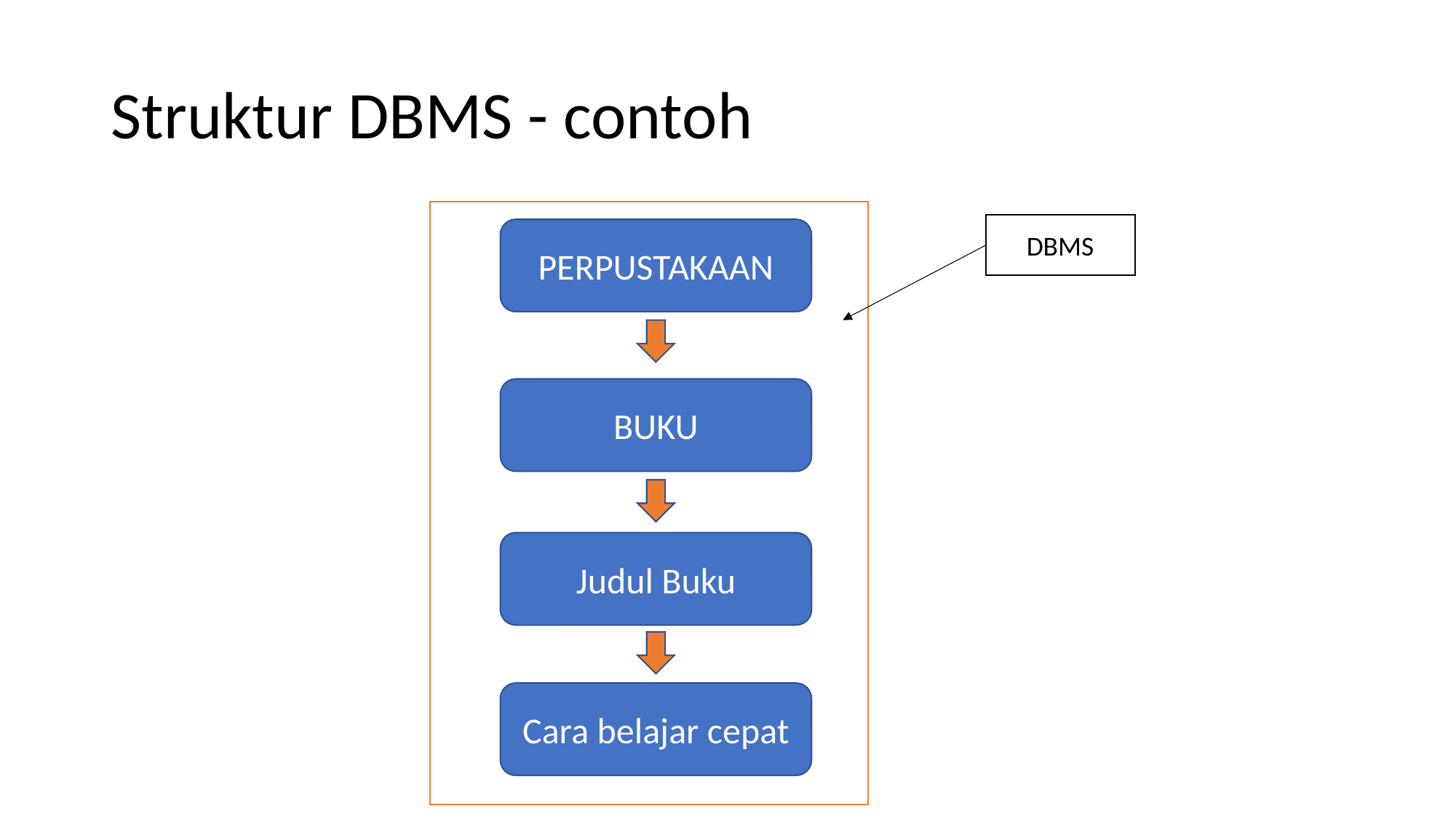

# Struktur DBMS - contoh

DBMS
PERPUSTAKAAN

BUKU

Judul Buku

Cara belajar cepat